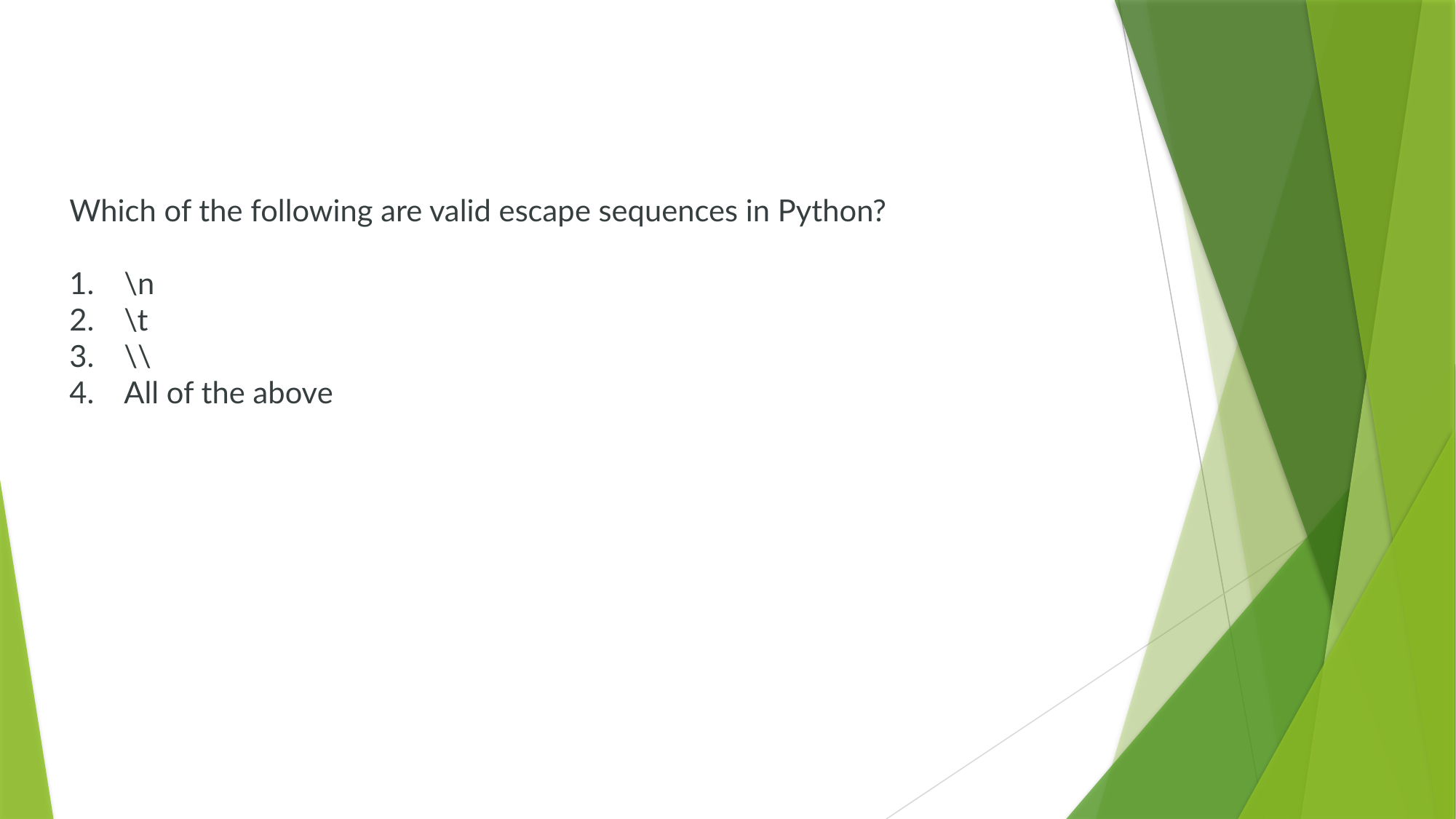

Which of the following are valid escape sequences in Python?

\n
\t
\\
All of the above